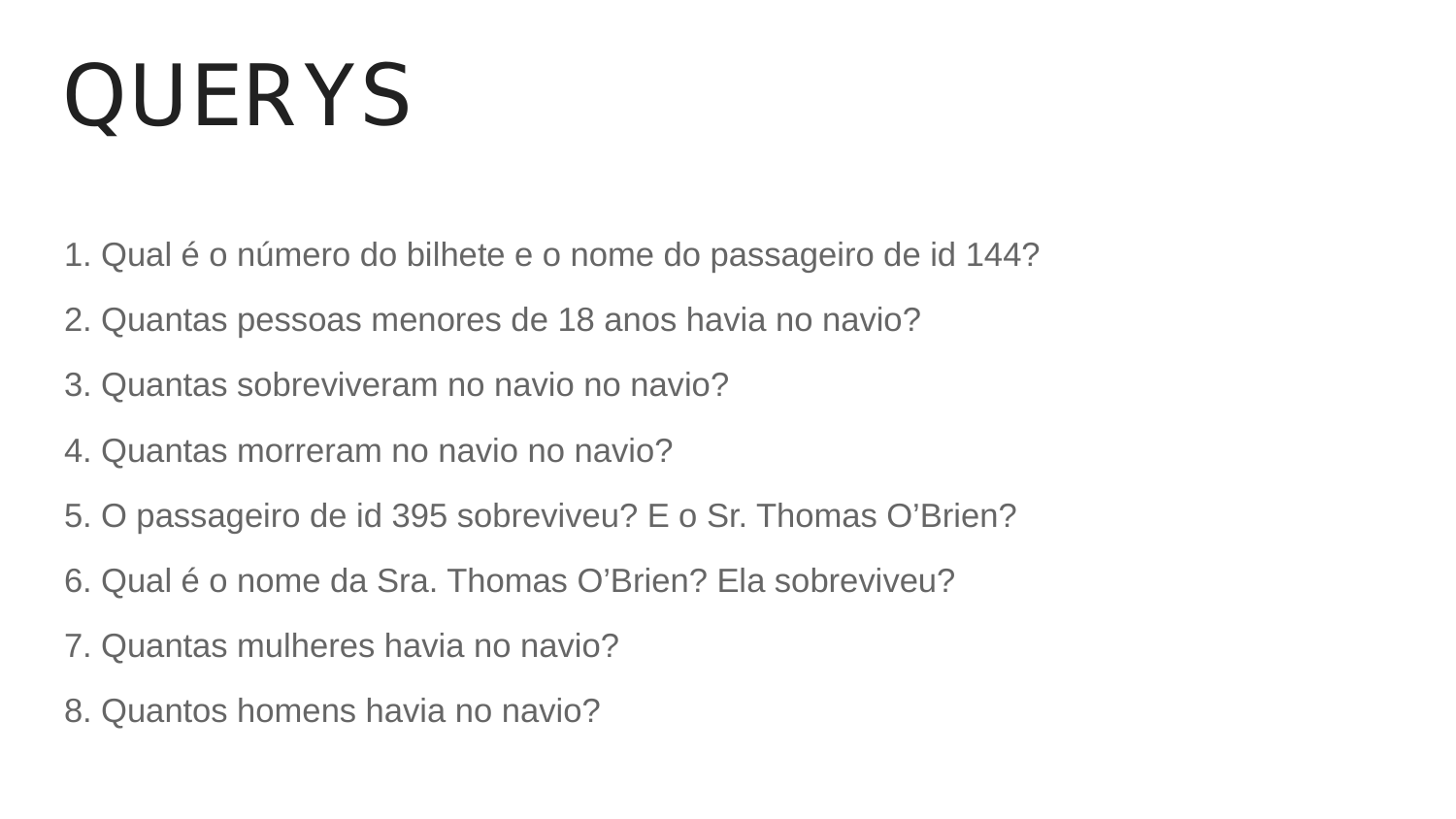

# QUERYS
1. Qual é o número do bilhete e o nome do passageiro de id 144?
2. Quantas pessoas menores de 18 anos havia no navio?
3. Quantas sobreviveram no navio no navio?
4. Quantas morreram no navio no navio?
5. O passageiro de id 395 sobreviveu? E o Sr. Thomas O’Brien?
6. Qual é o nome da Sra. Thomas O’Brien? Ela sobreviveu?
7. Quantas mulheres havia no navio?
8. Quantos homens havia no navio?